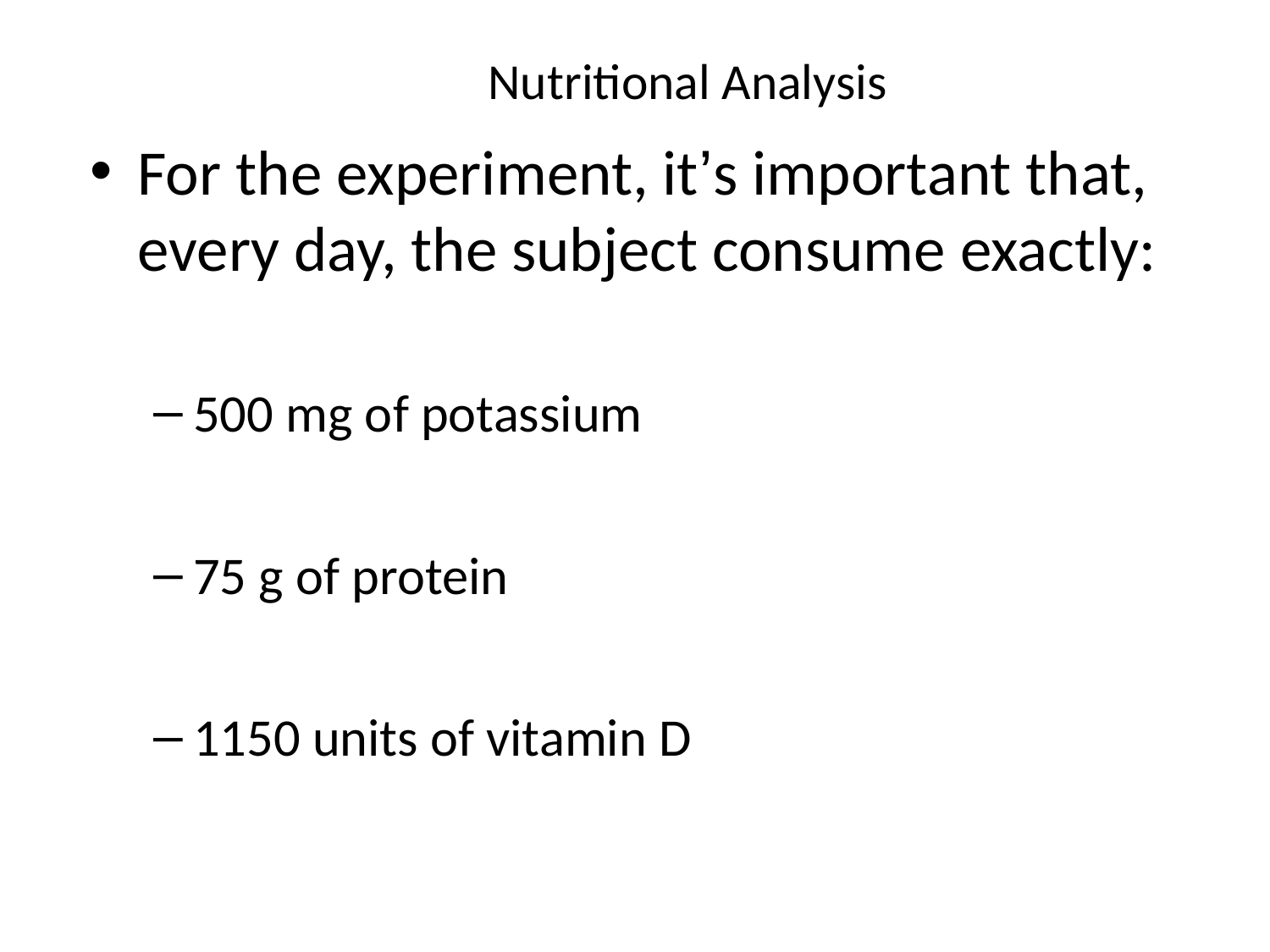

# Nutritional Analysis
For the experiment, it’s important that, every day, the subject consume exactly:

500 mg of potassium

75 g of protein

1150 units of vitamin D